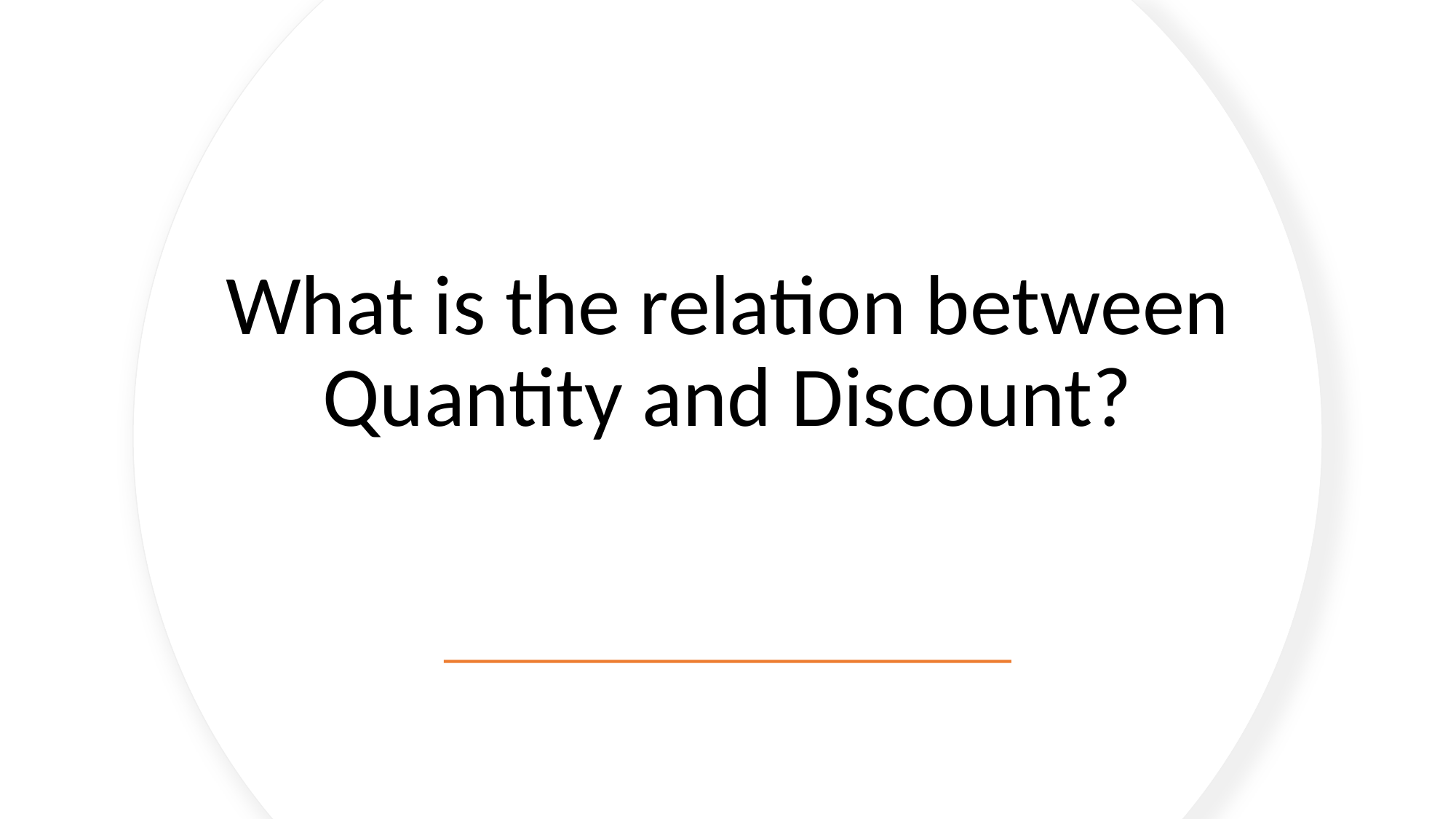

# What is the relation between Quantity and Discount?